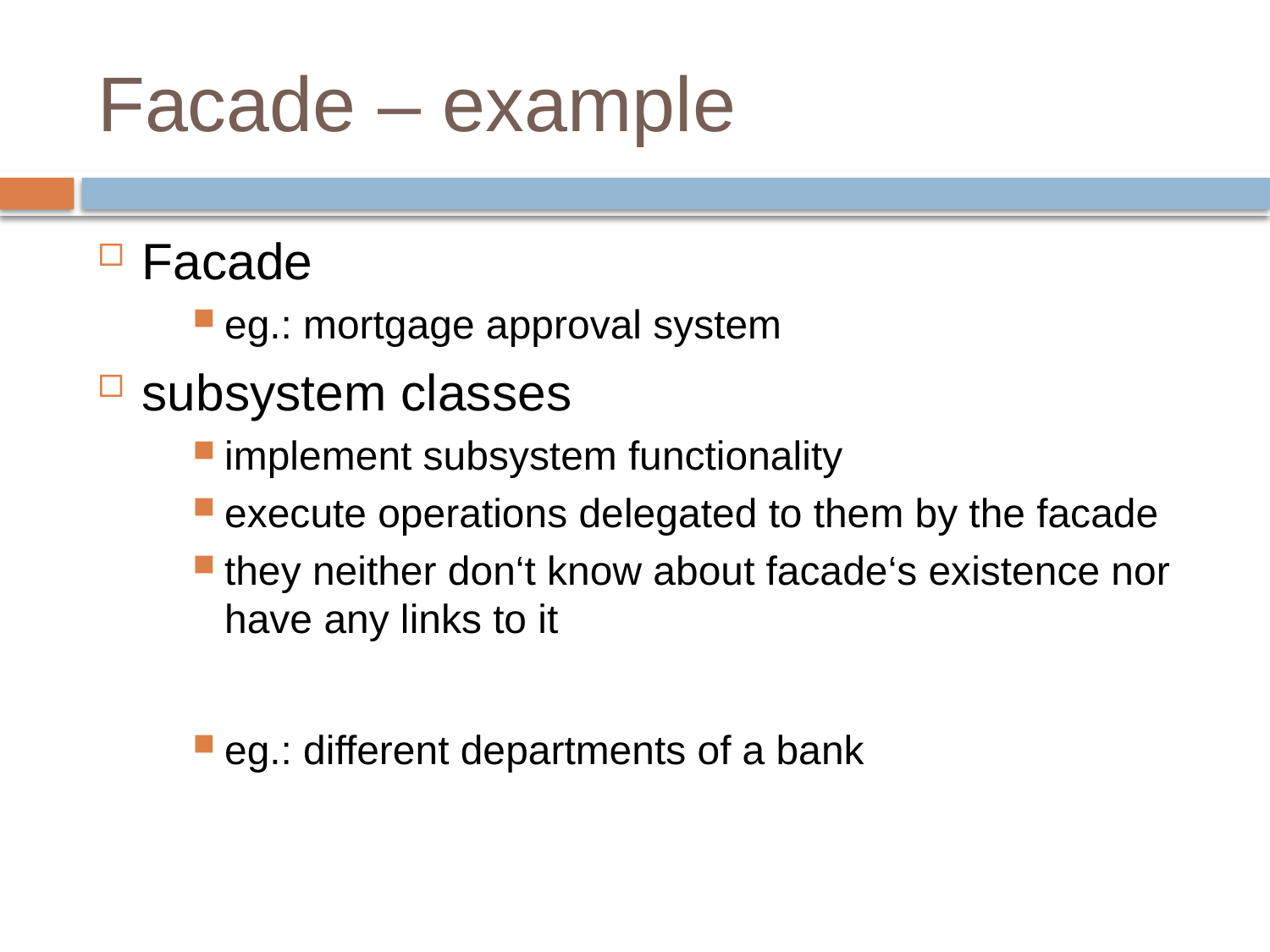

# Facade – example
Facade
eg.: mortgage approval system
subsystem classes
implement subsystem functionality
execute operations delegated to them by the facade
they neither don‘t know about facade‘s existence nor have any links to it

eg.: different departments of a bank